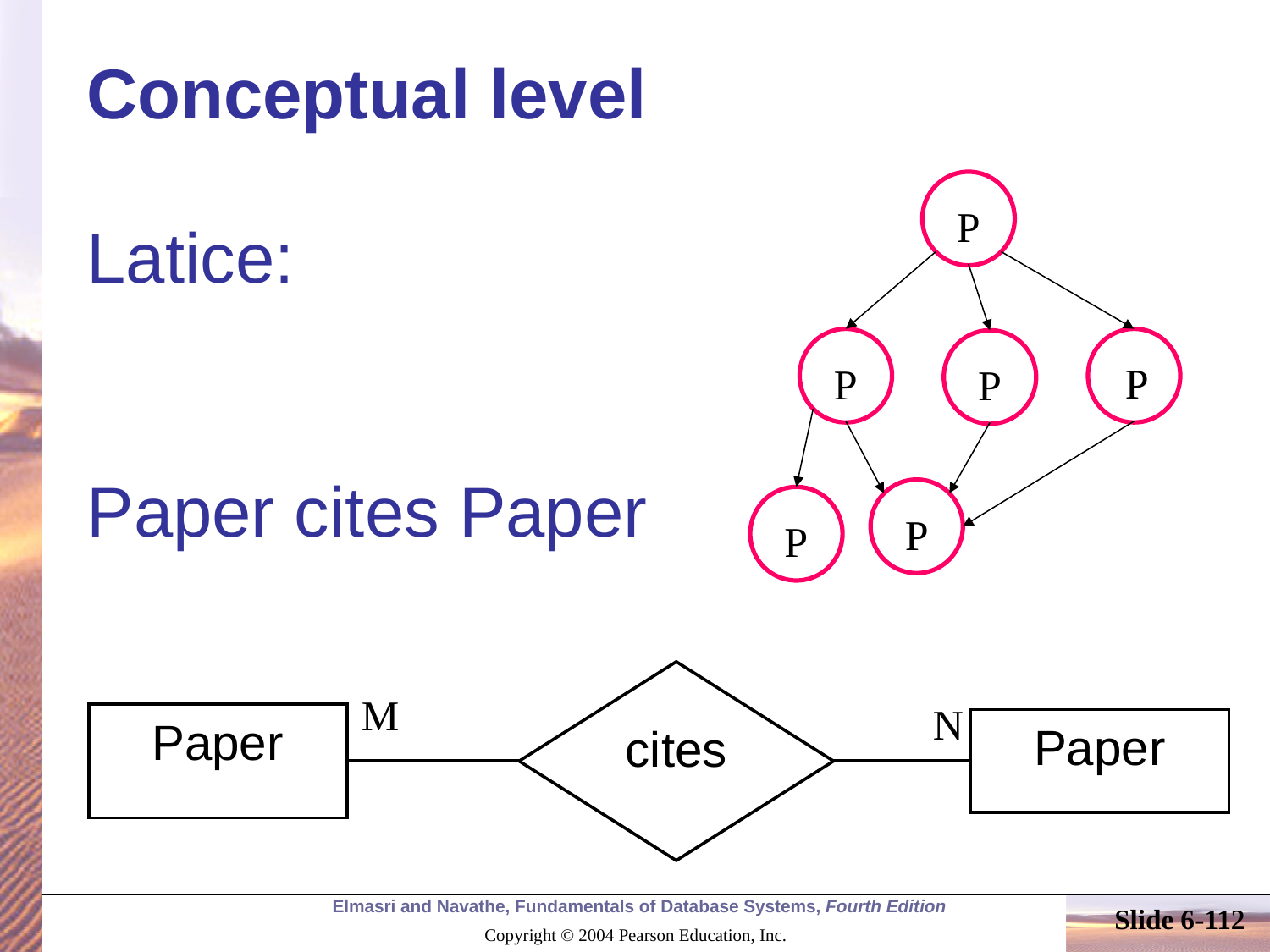

# Conceptual level

P
Latice:

Paper cites Paper

P
P
P

P
P
cites
M
N
Paper
Paper
Slide 6-112